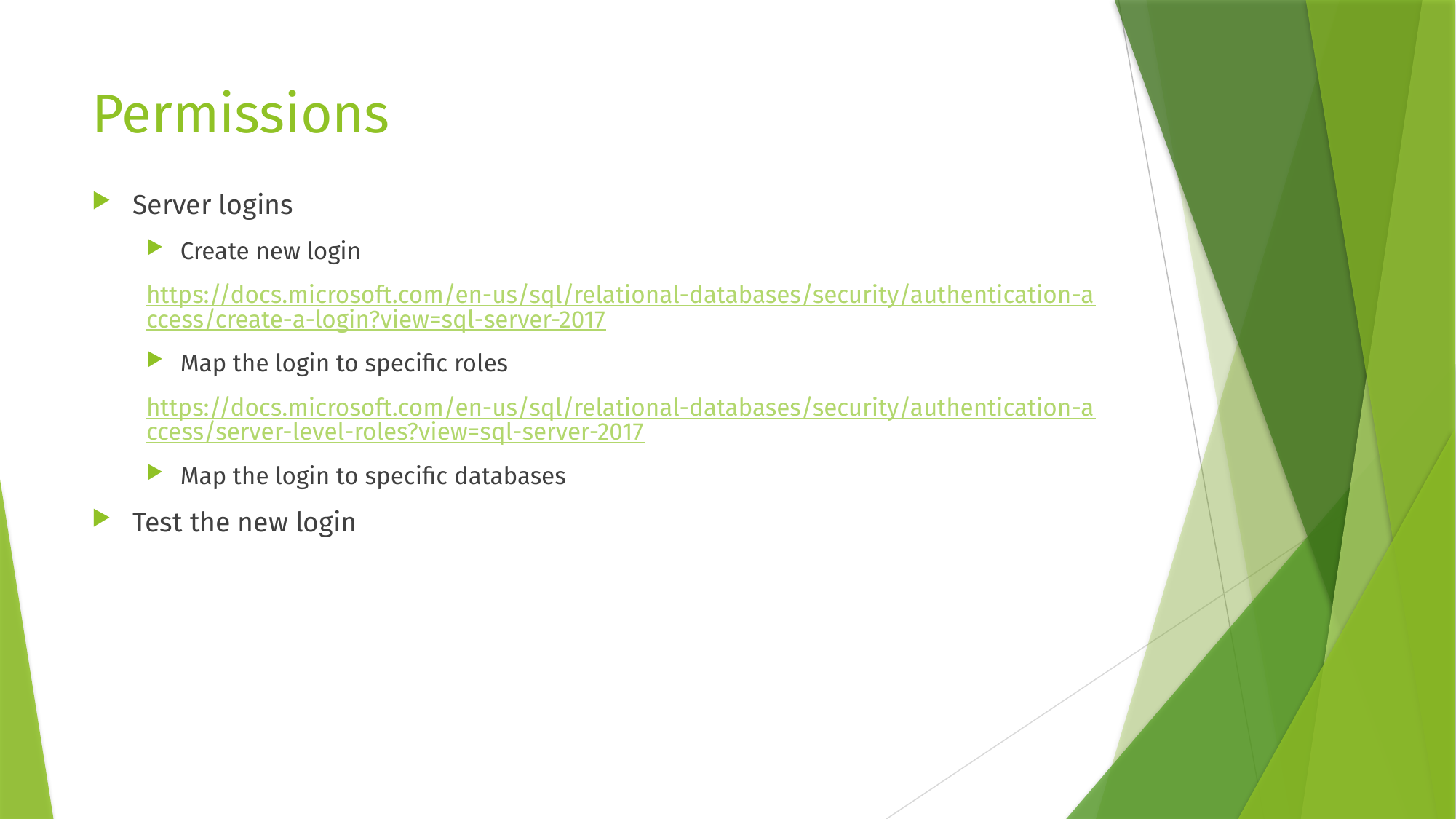

# Permissions
Server logins
Create new login
https://docs.microsoft.com/en-us/sql/relational-databases/security/authentication-access/create-a-login?view=sql-server-2017
Map the login to specific roles
https://docs.microsoft.com/en-us/sql/relational-databases/security/authentication-access/server-level-roles?view=sql-server-2017
Map the login to specific databases
Test the new login